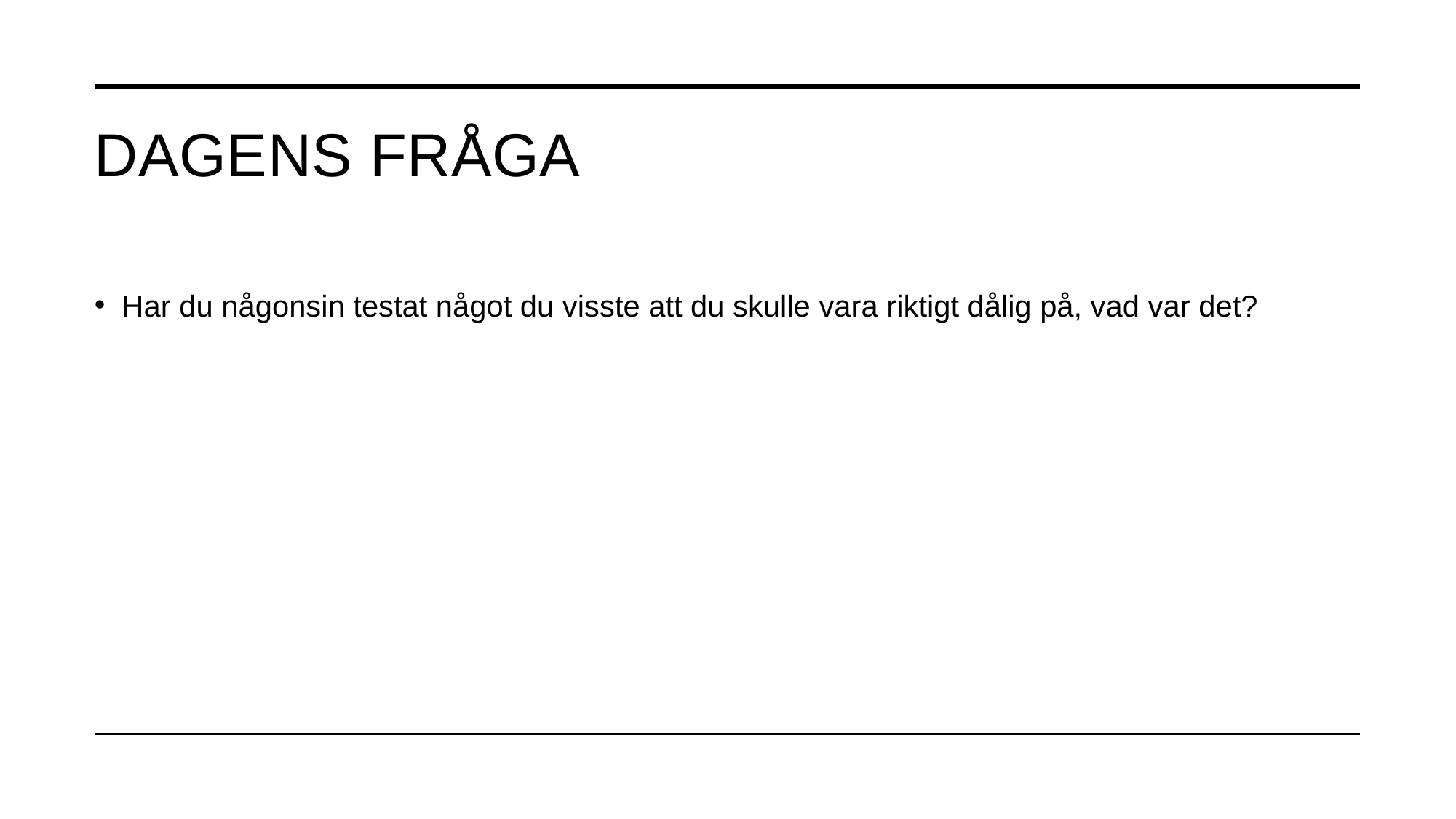

# Dagens fråga
Har du någonsin testat något du visste att du skulle vara riktigt dålig på, vad var det?